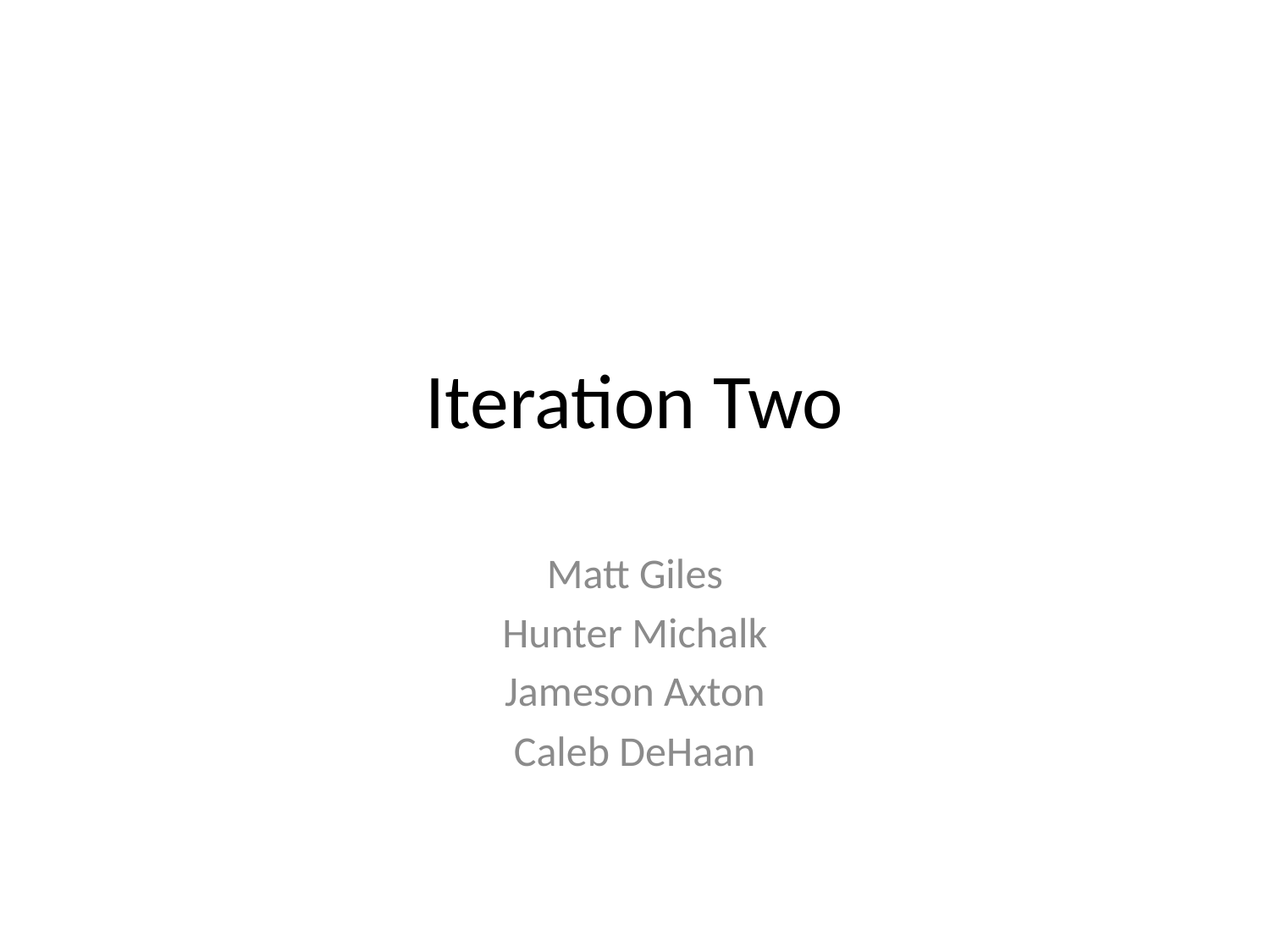

# Iteration Two
Matt Giles
Hunter Michalk
Jameson Axton
Caleb DeHaan